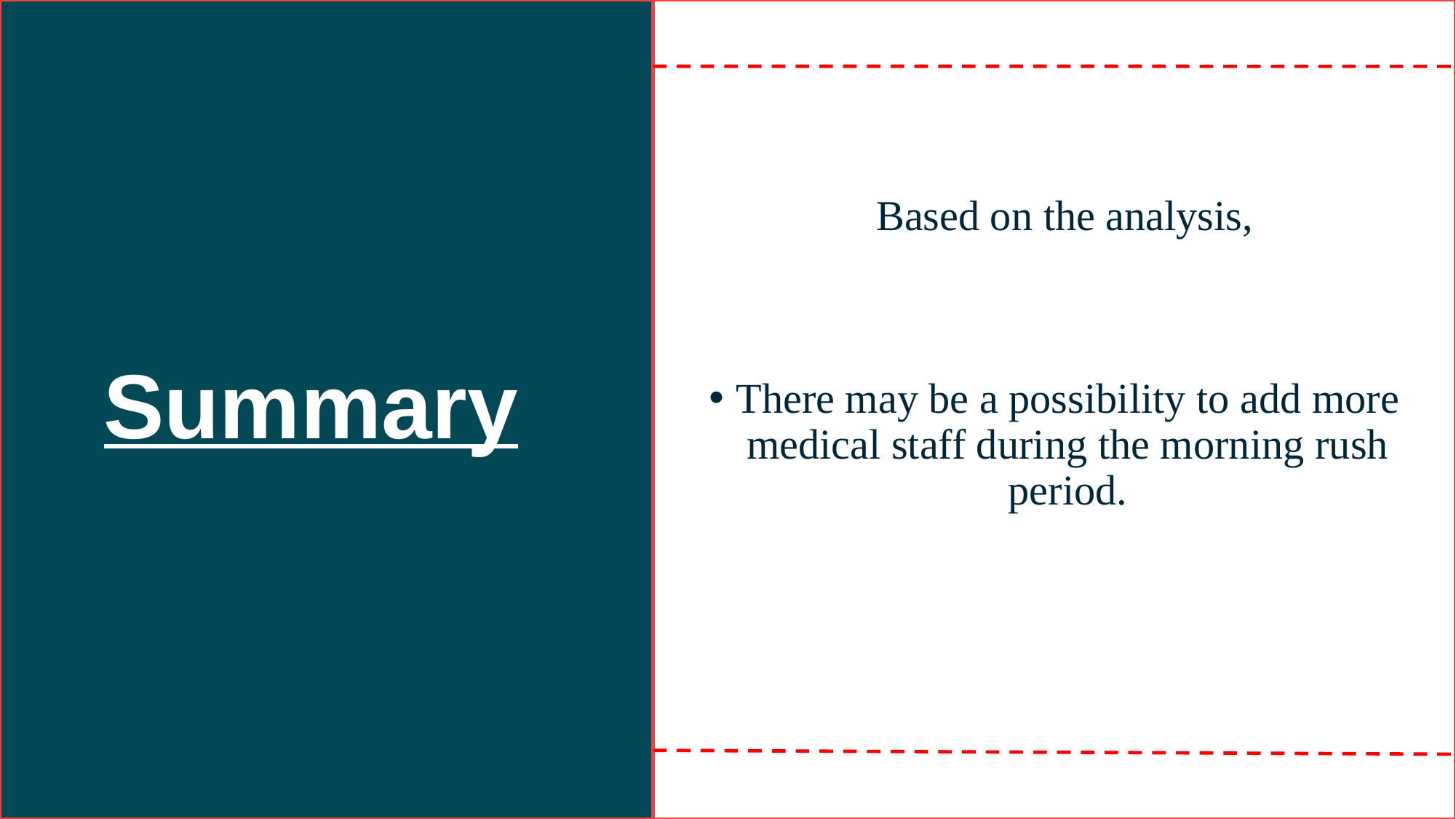

# Summary

  Based on the analysis,

There may be a possibility to add more medical staff during the morning rush period.